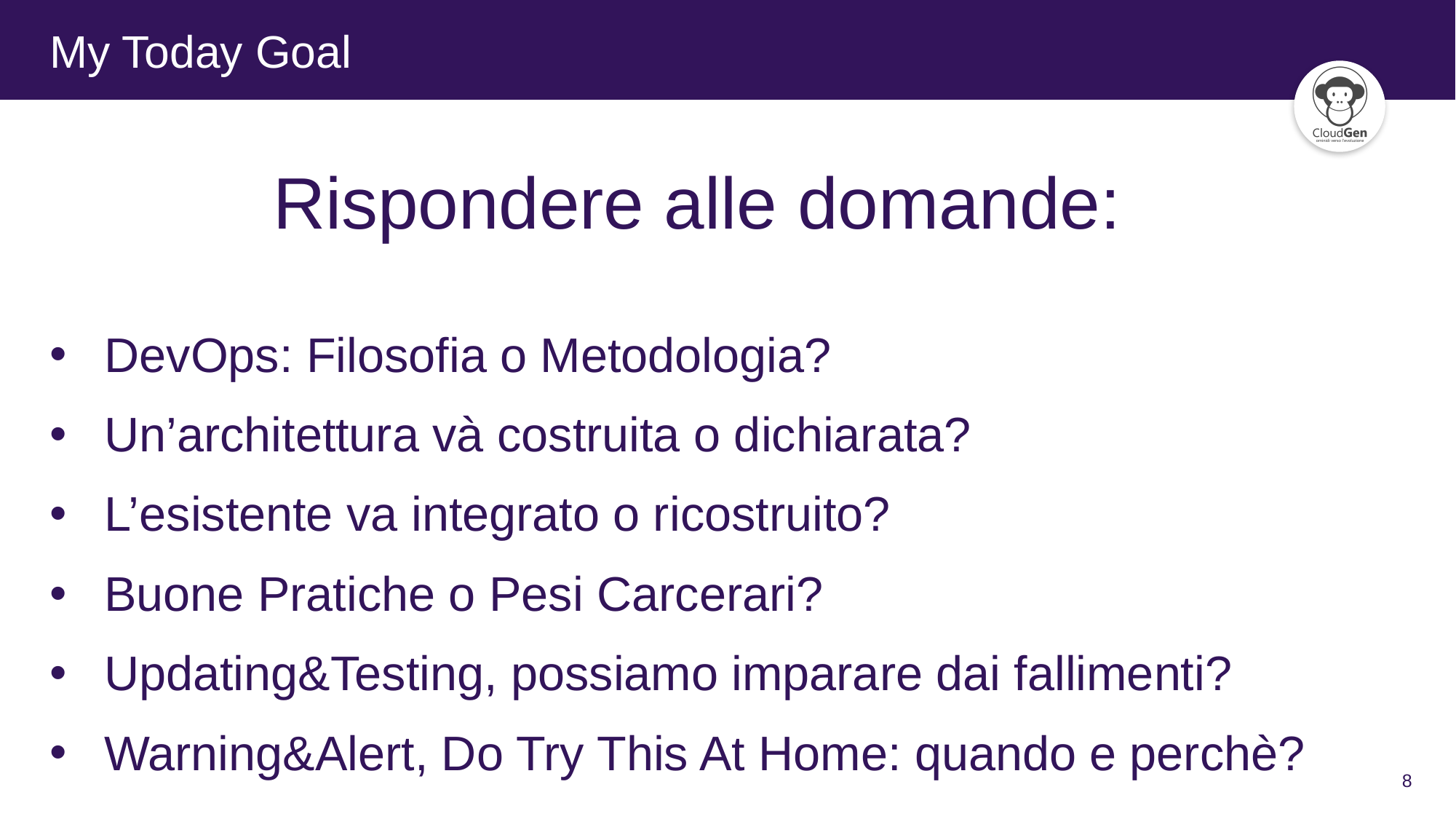

# My Today Goal
Rispondere alle domande:
DevOps: Filosofia o Metodologia?
Un’architettura và costruita o dichiarata?
L’esistente va integrato o ricostruito?
Buone Pratiche o Pesi Carcerari?
Updating&Testing, possiamo imparare dai fallimenti?
Warning&Alert, Do Try This At Home: quando e perchè?